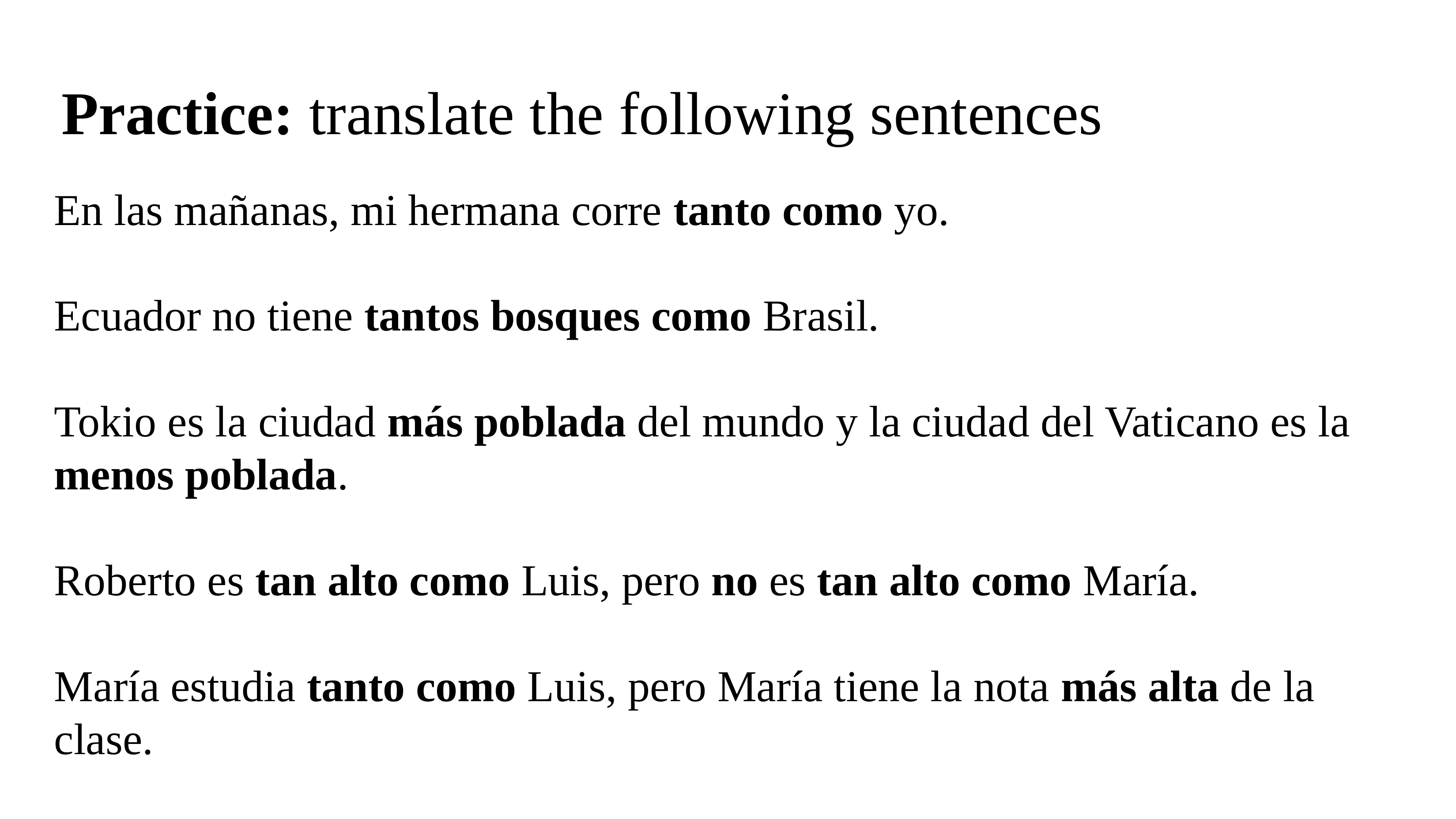

Practice: translate the following sentences
En las mañanas, mi hermana corre tanto como yo.

Ecuador no tiene tantos bosques como Brasil.

Tokio es la ciudad más poblada del mundo y la ciudad del Vaticano es la menos poblada.

Roberto es tan alto como Luis, pero no es tan alto como María.

María estudia tanto como Luis, pero María tiene la nota más alta de la clase.